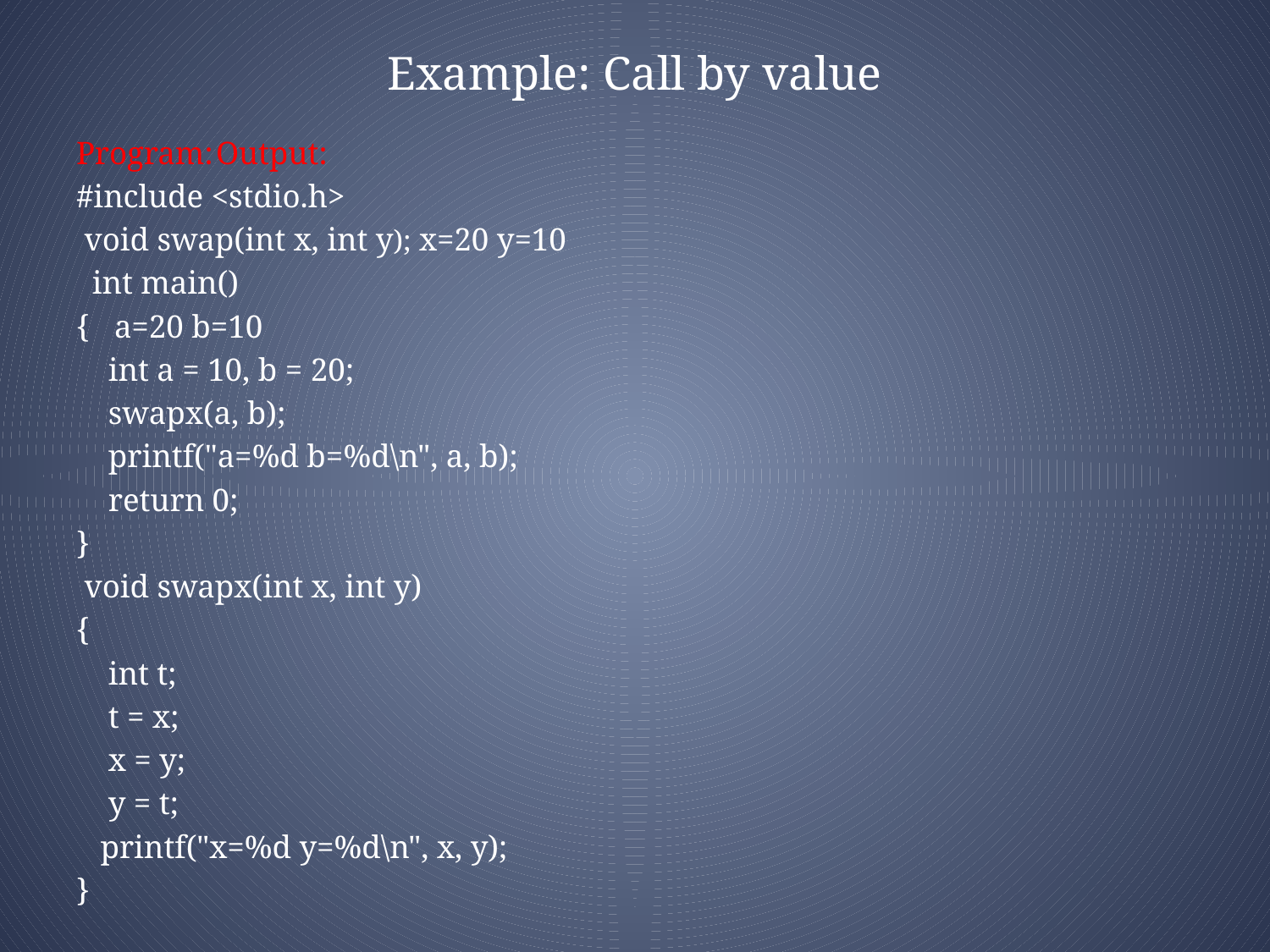

# Example: Call by value
Program:					Output:
#include <stdio.h>
 void swap(int x, int y); 			x=20 y=10
  int main()
{							a=20 b=10
    int a = 10, b = 20;
    swapx(a, b);
    printf("a=%d b=%d\n", a, b);
    return 0;
}
 void swapx(int x, int y)
{
    int t;
    t = x;
    x = y;
    y = t;
   printf("x=%d y=%d\n", x, y);
}